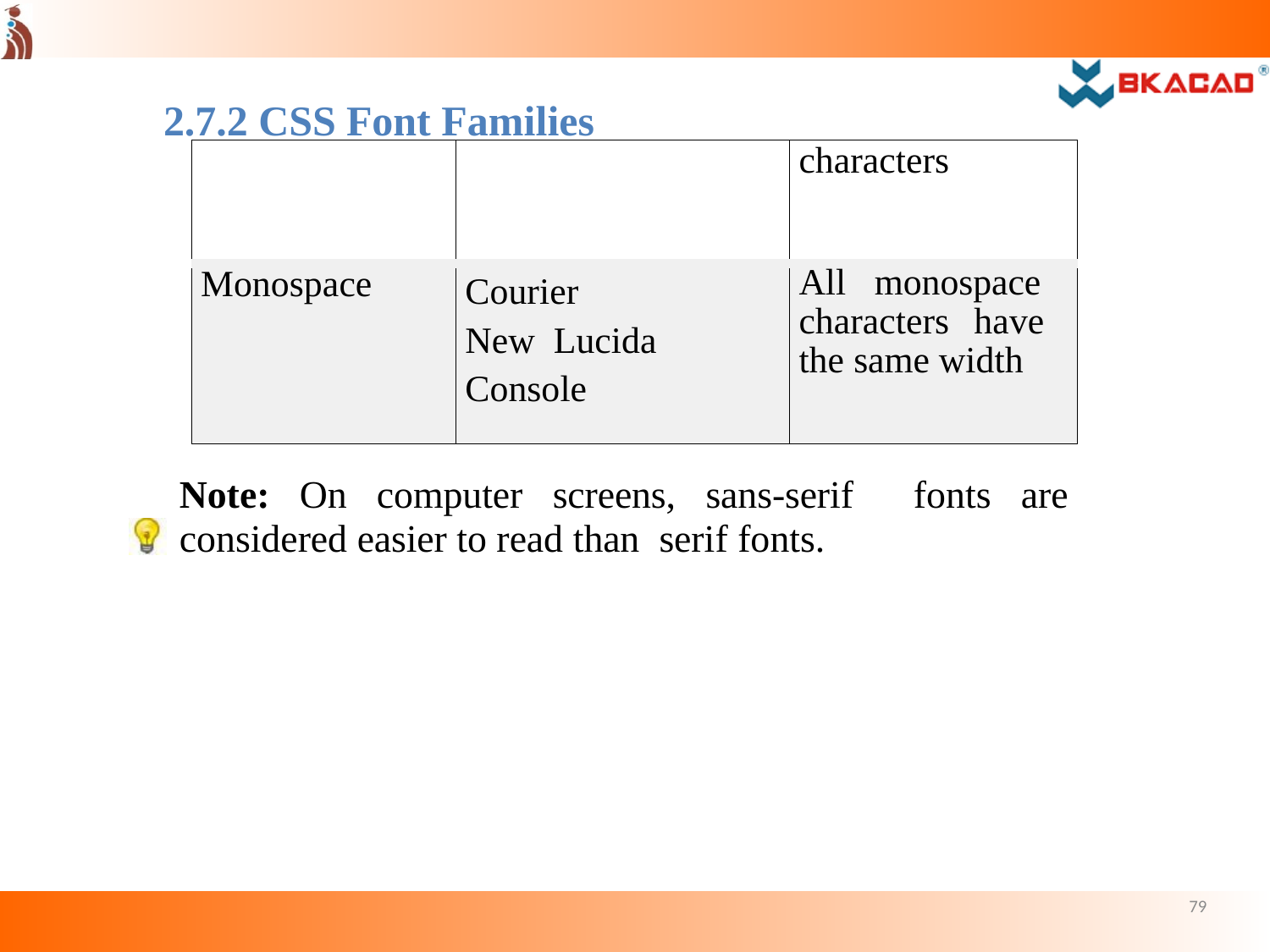

2.7.2 CSS Font Families
|  |  | characters |
| --- | --- | --- |
| Monospace | Courier New Lucida Console | All monospace characters have the same width |
Note: On computer screens, sans-serif  fonts are considered easier to read than  serif fonts.

79